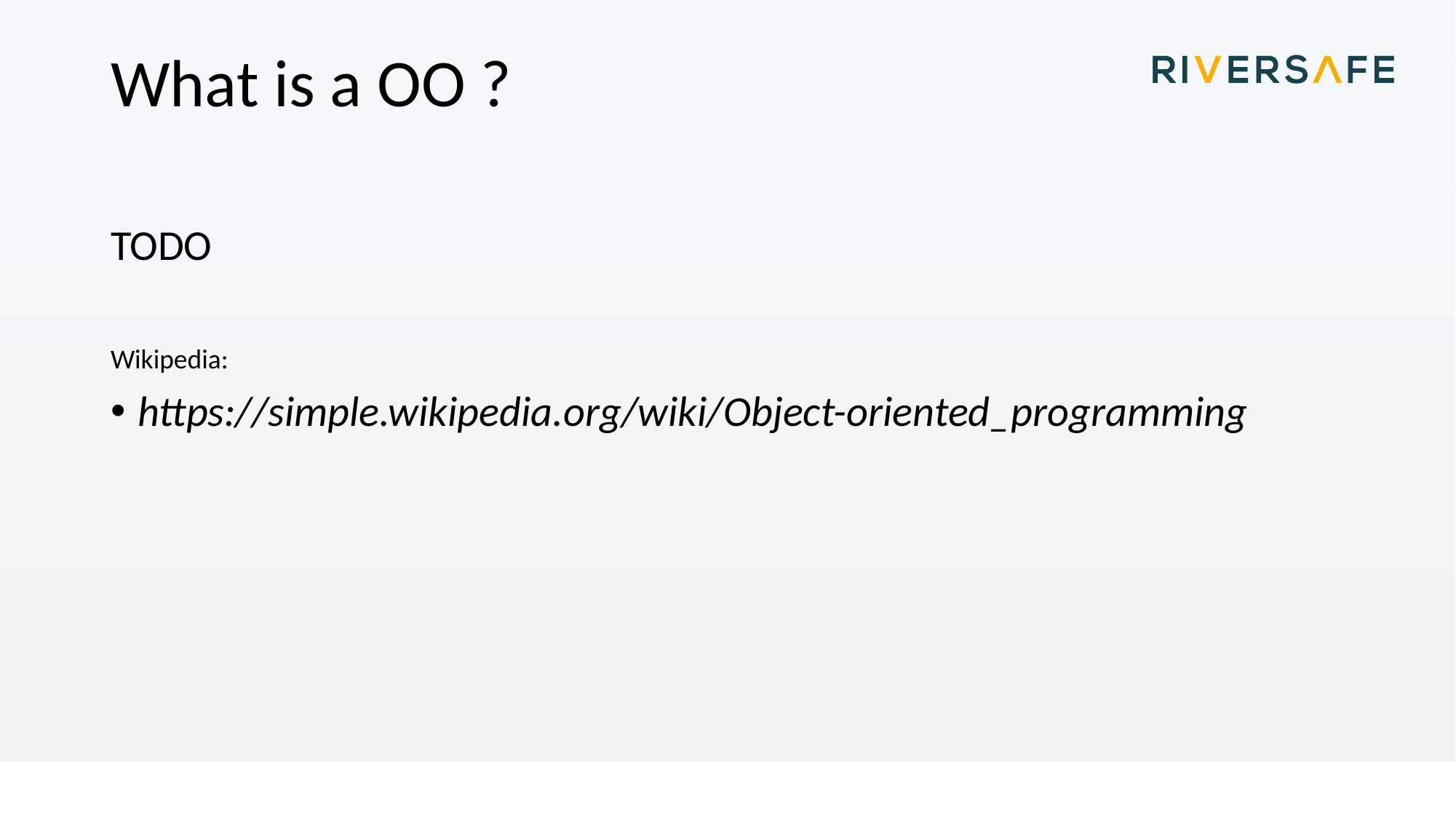

# What is a OO ?
TODO

Wikipedia:
https://simple.wikipedia.org/wiki/Object-oriented_programming